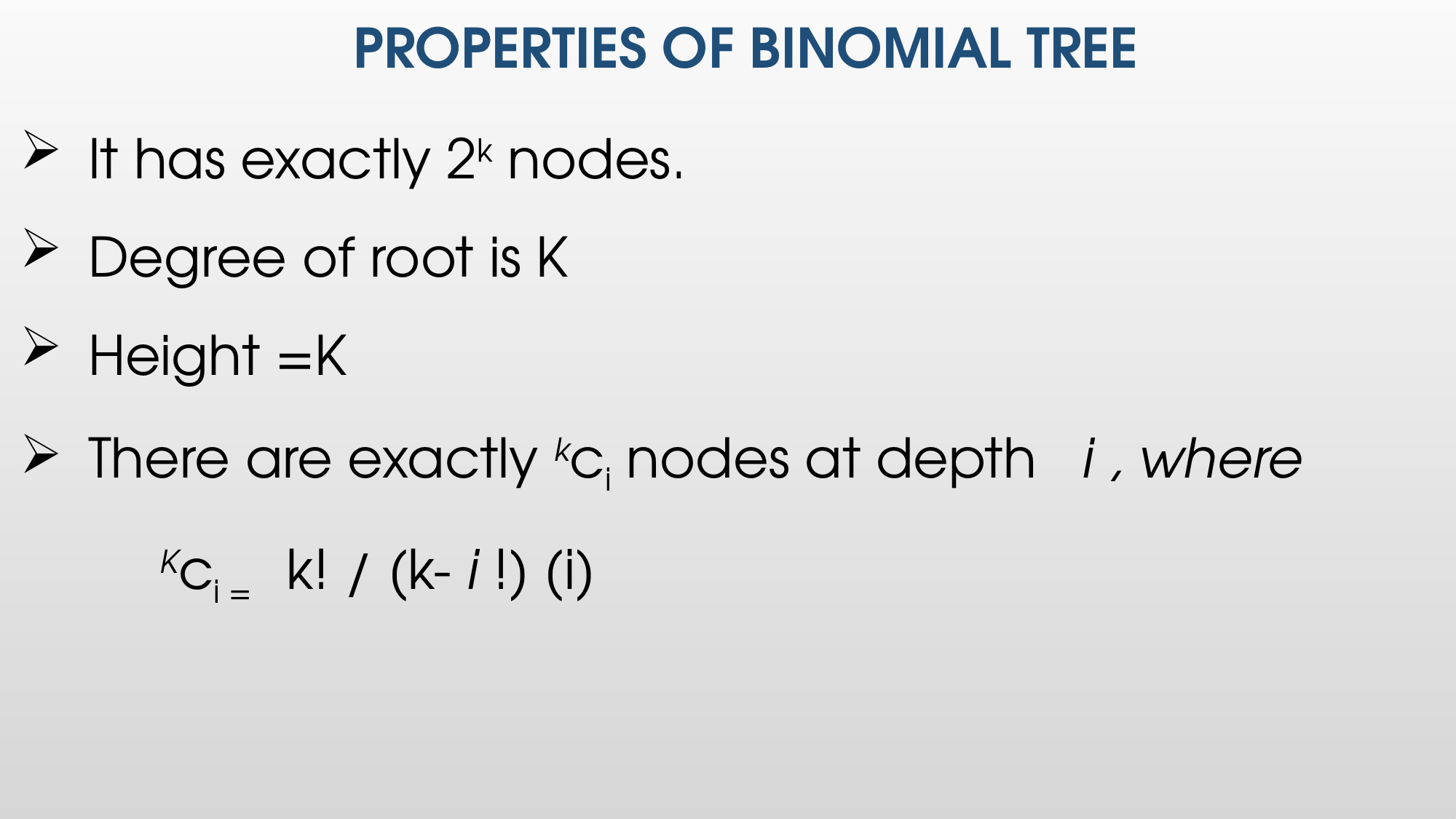

# Properties OF BINOMIAL TREE
It has exactly 2k nodes.
Degree of root is K
Height =K
There are exactly kci nodes at depth   i , where
                Kci =    k! / (k- i !) (i)